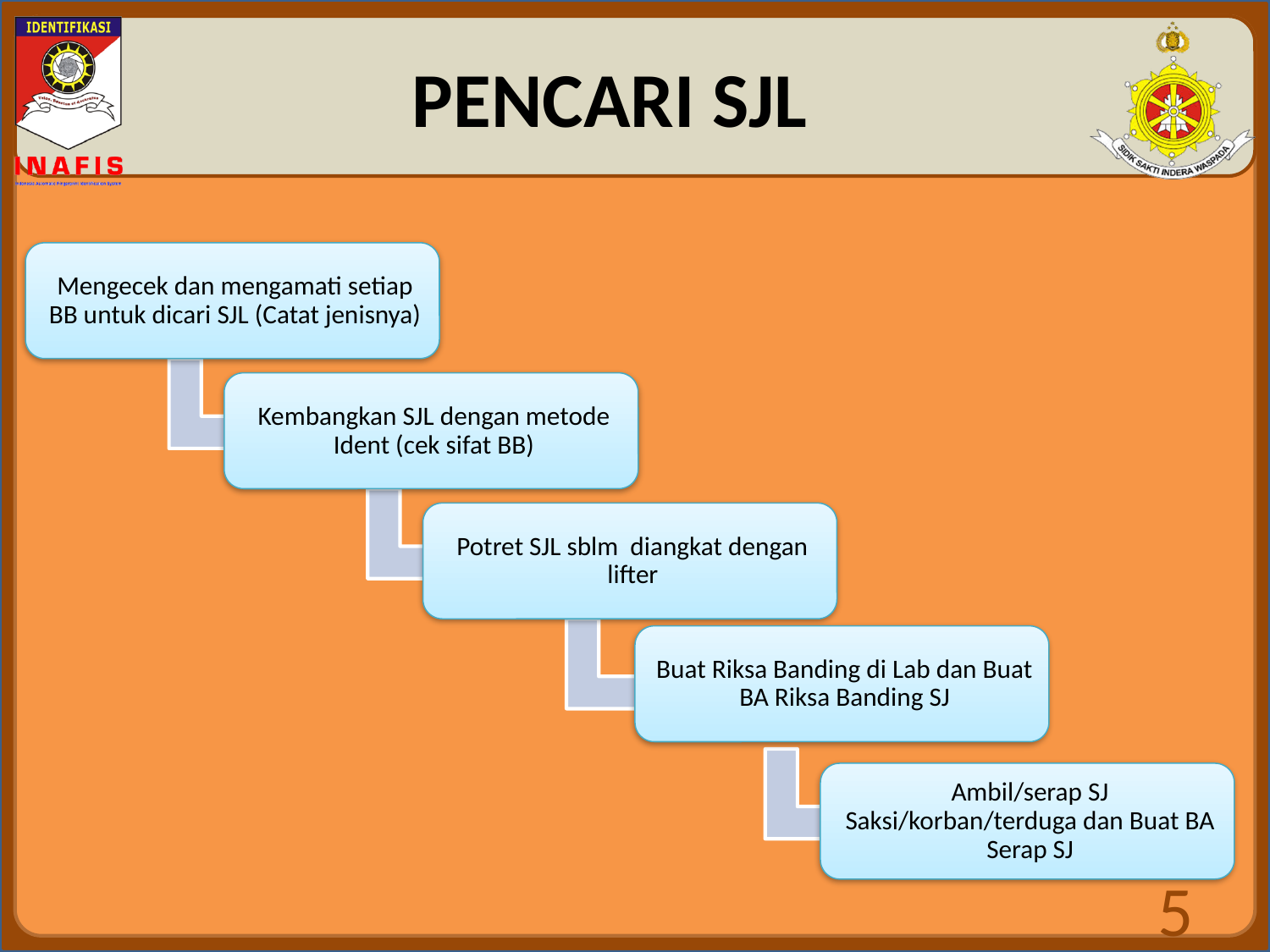

PENCARI SJL
Mengecek dan mengamati setiap BB untuk dicari SJL (Catat jenisnya)
Kembangkan SJL dengan metode Ident (cek sifat BB)
Potret SJL sblm  diangkat dengan lifter
Buat Riksa Banding di Lab dan Buat BA Riksa Banding SJ
Ambil/serap SJ Saksi/korban/terduga dan Buat BA Serap SJ
5